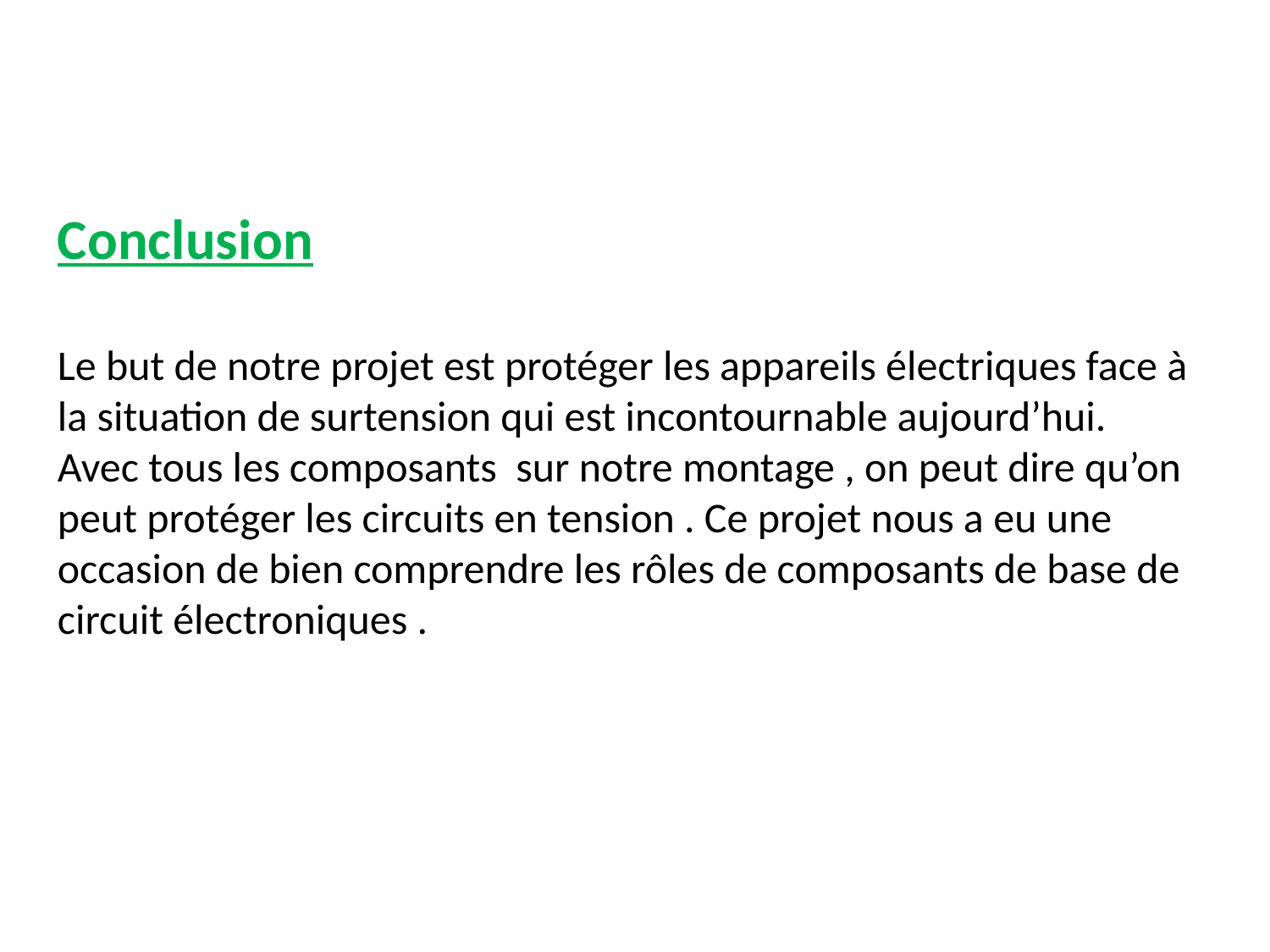

Conclusion

Le but de notre projet est protéger les appareils électriques face à la situation de surtension qui est incontournable aujourd’hui. Avec tous les composants  sur notre montage , on peut dire qu’on peut protéger les circuits en tension . Ce projet nous a eu une occasion de bien comprendre les rôles de composants de base de circuit électroniques .